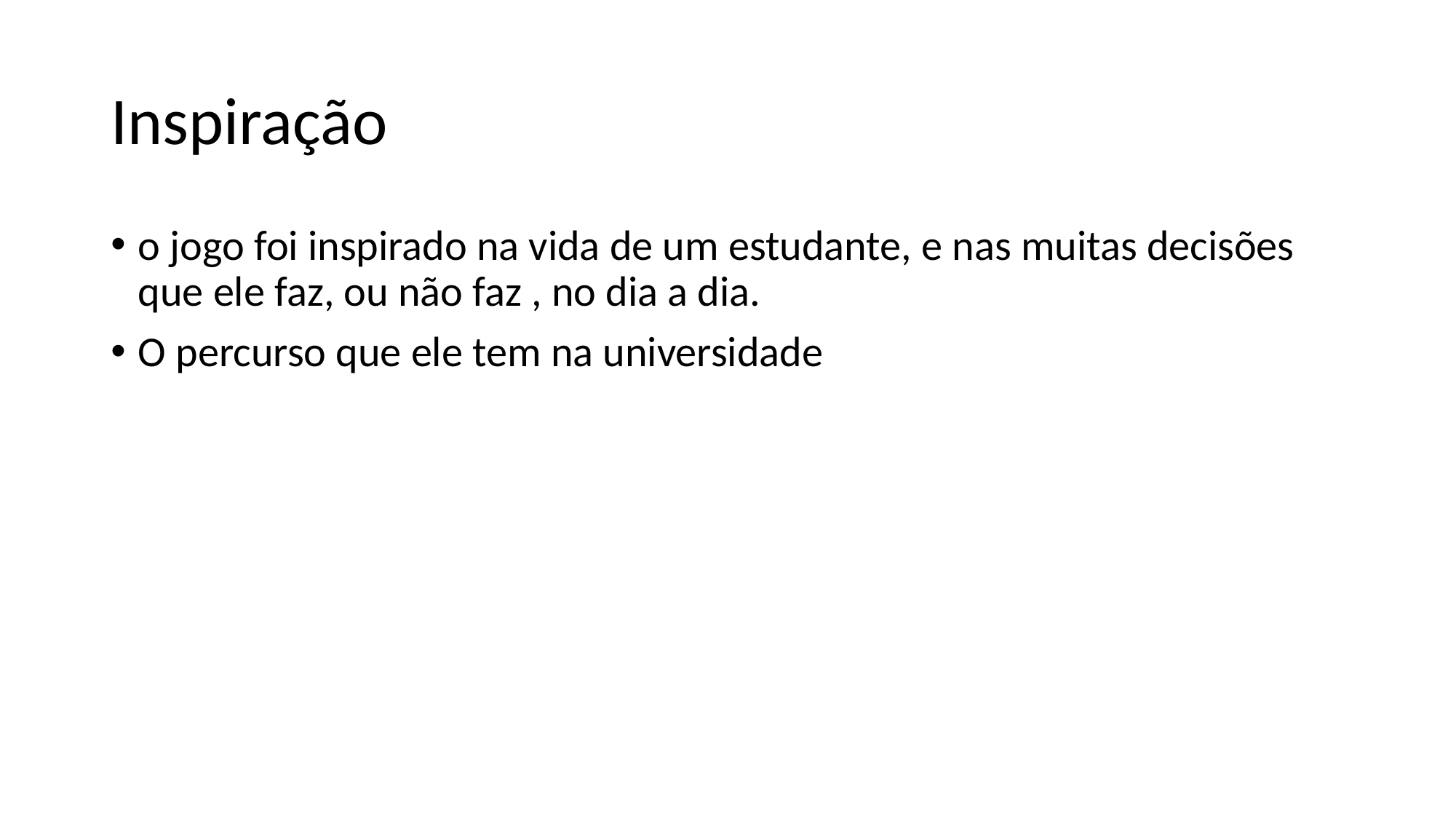

# Inspiração
o jogo foi inspirado na vida de um estudante, e nas muitas decisões que ele faz, ou não faz , no dia a dia.
O percurso que ele tem na universidade